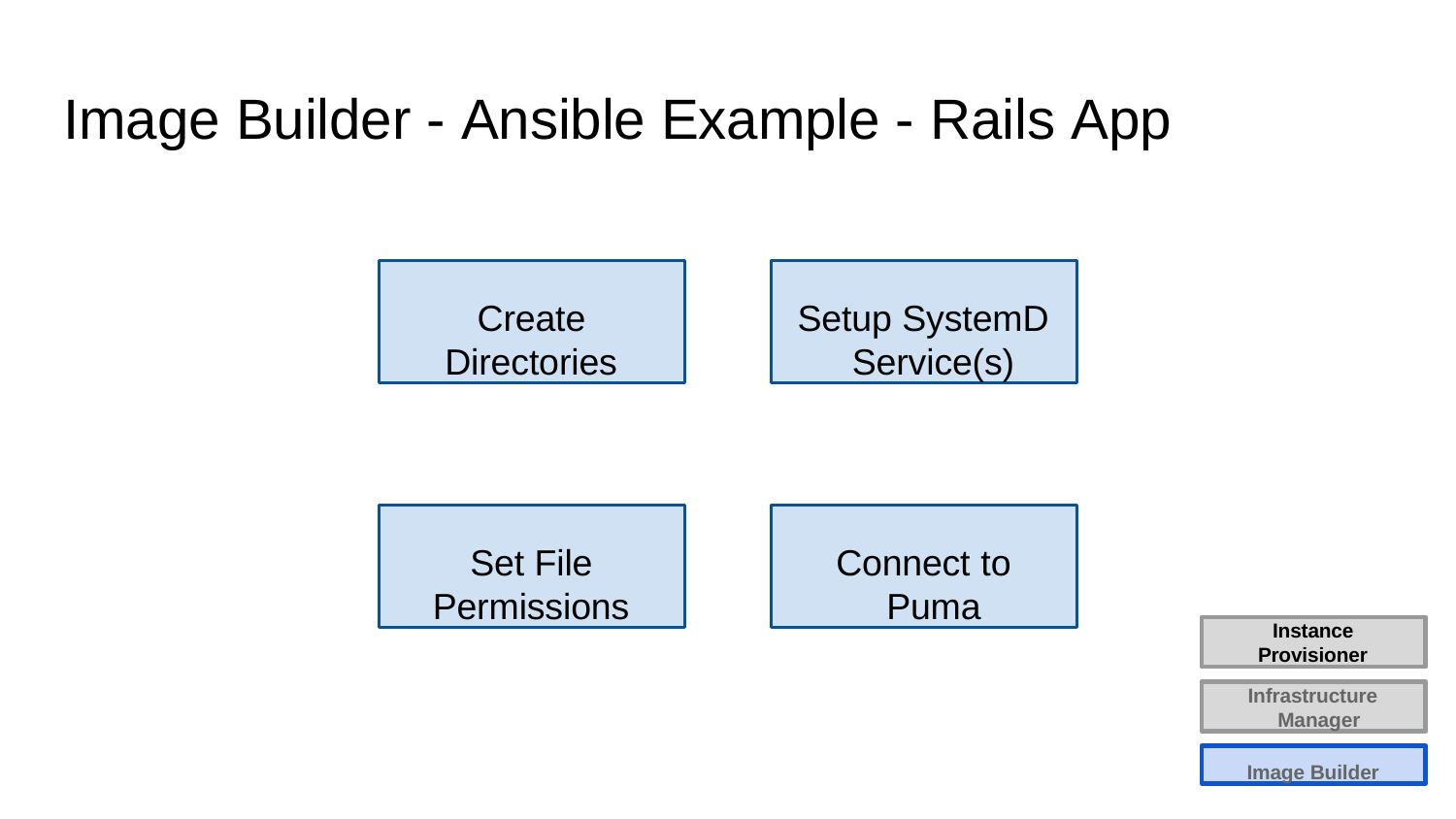

# Image Builder - Ansible Example - Rails App
Create  Directories
Setup SystemD  Service(s)
Set File  Permissions
Connect to  Puma
Instance  Provisioner
Infrastructure  Manager
Image Builder